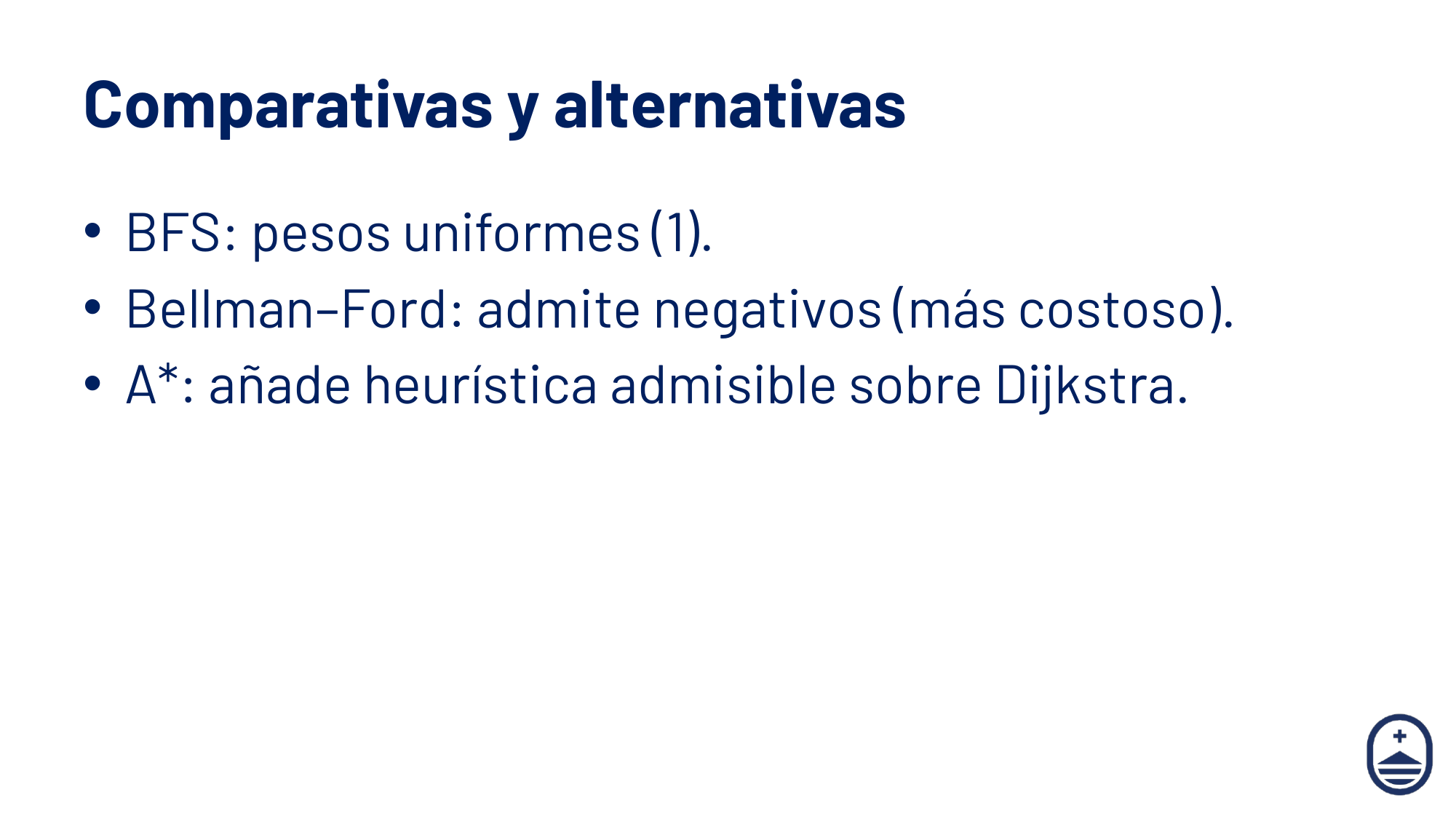

# Comparativas y alternativas
BFS: pesos uniformes (1).
Bellman–Ford: admite negativos (más costoso).
A*: añade heurística admisible sobre Dijkstra.